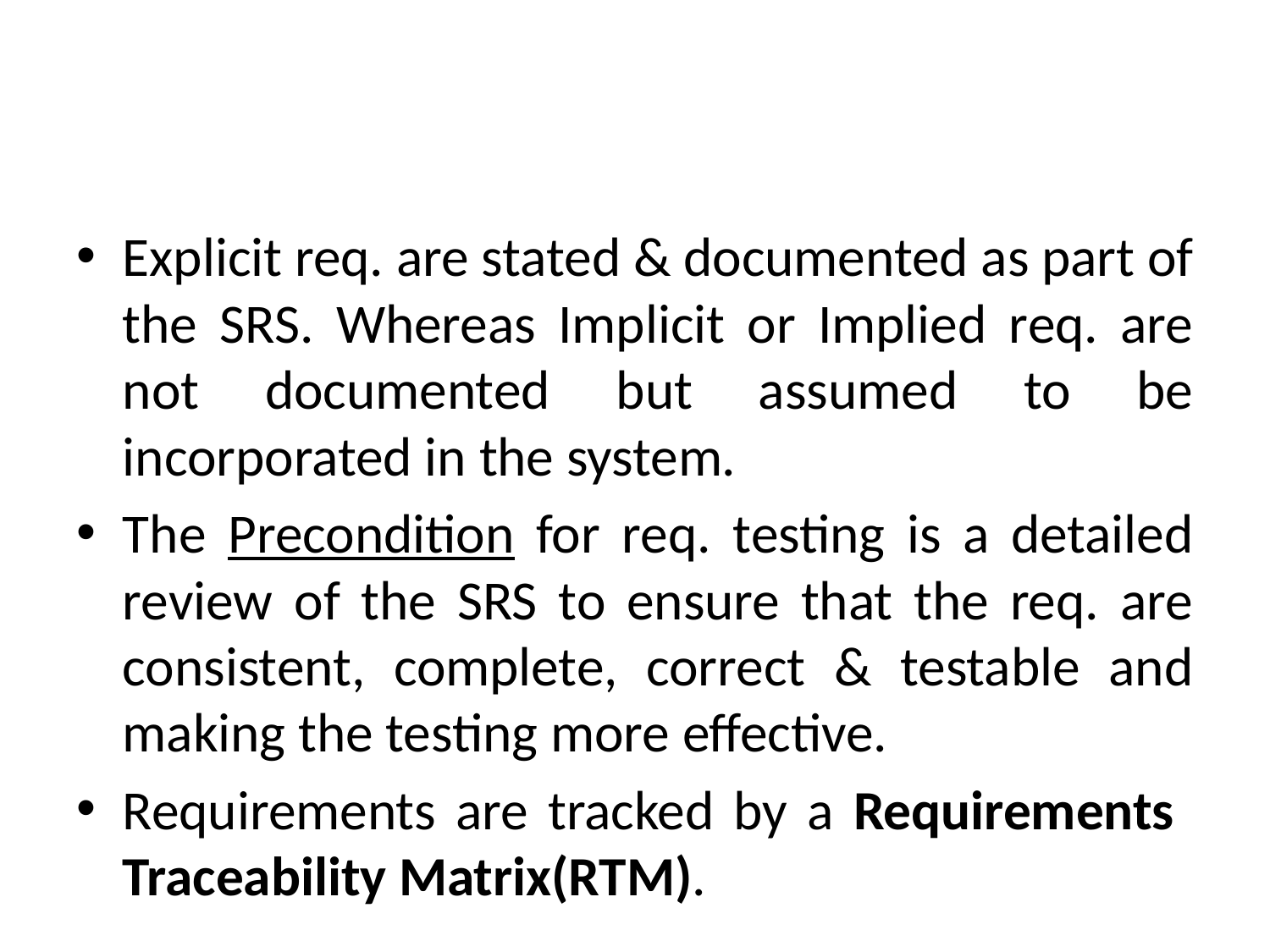

Explicit req. are stated & documented as part of the SRS. Whereas Implicit or Implied req. are not documented but assumed to be incorporated in the system.
The Precondition for req. testing is a detailed review of the SRS to ensure that the req. are consistent, complete, correct & testable and making the testing more effective.
Requirements are tracked by a Requirements  Traceability Matrix(RTM).